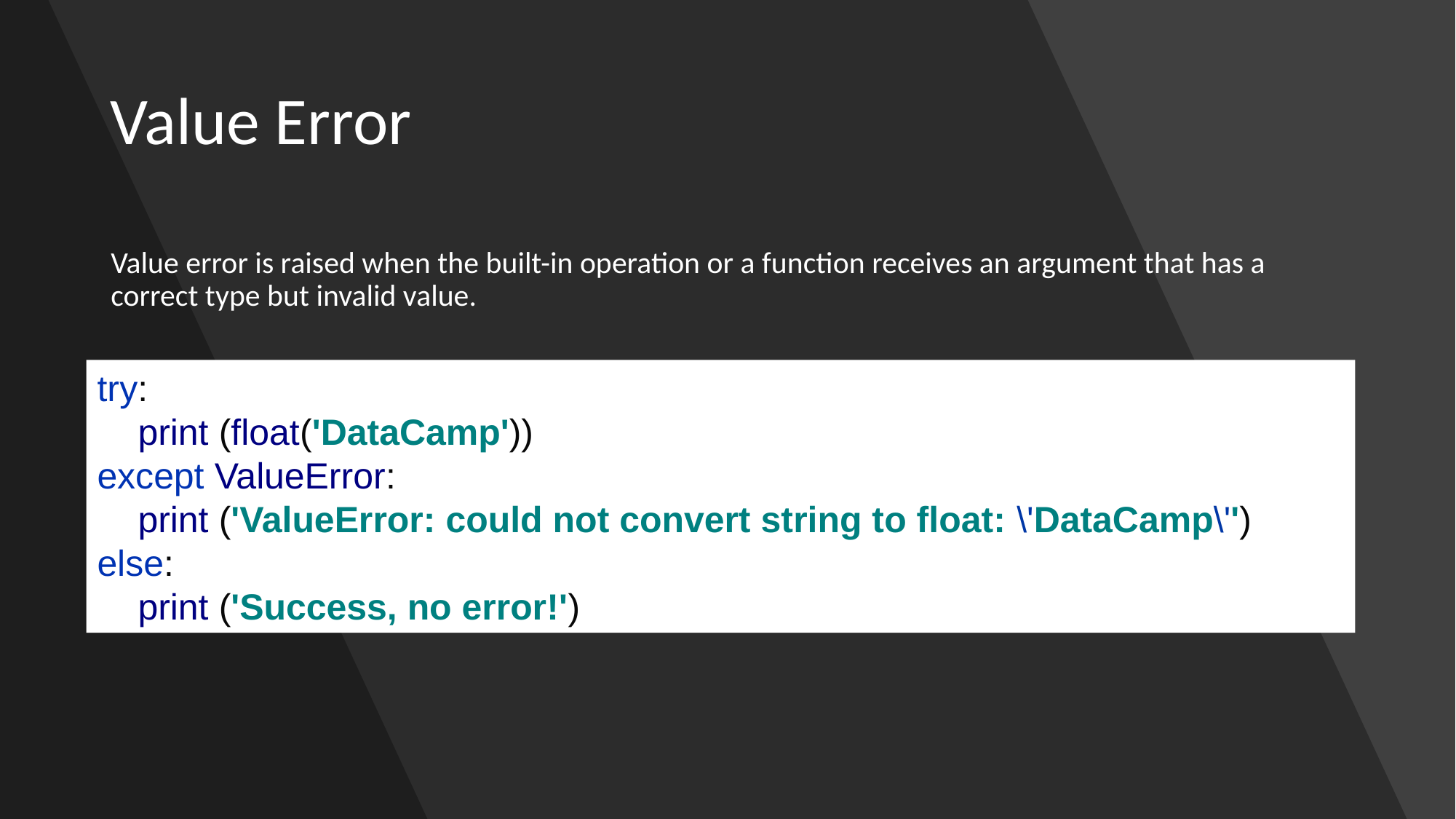

# Value Error
Value error is raised when the built-in operation or a function receives an argument that has a correct type but invalid value.
try:
    print (float('DataCamp'))
except ValueError:
    print ('ValueError: could not convert string to float: \'DataCamp\'')
else:
    print ('Success, no error!')